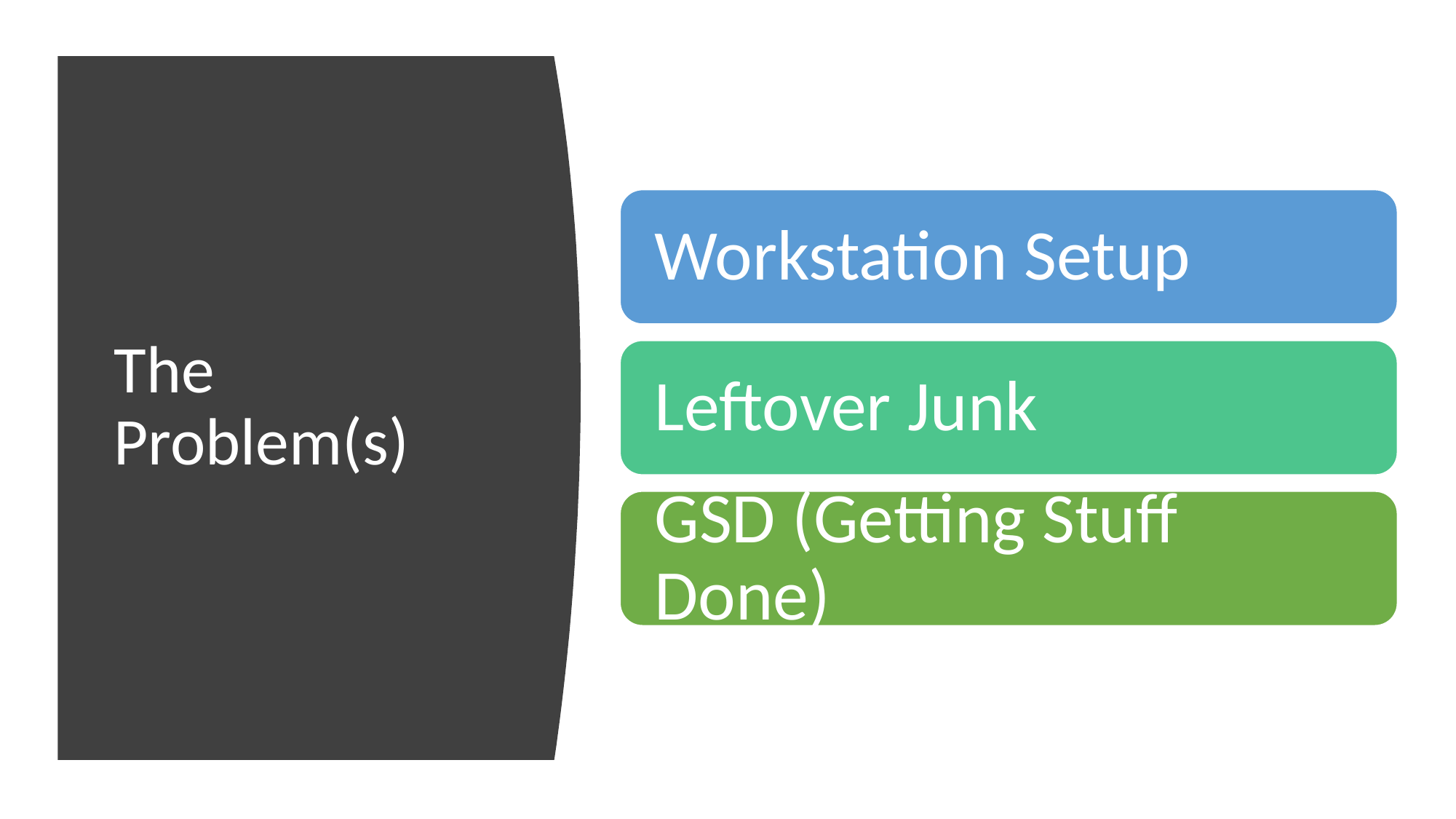

Workstation Setup
Leftover Junk
GSD (Getting Stuff Done)

# The Problem(s)